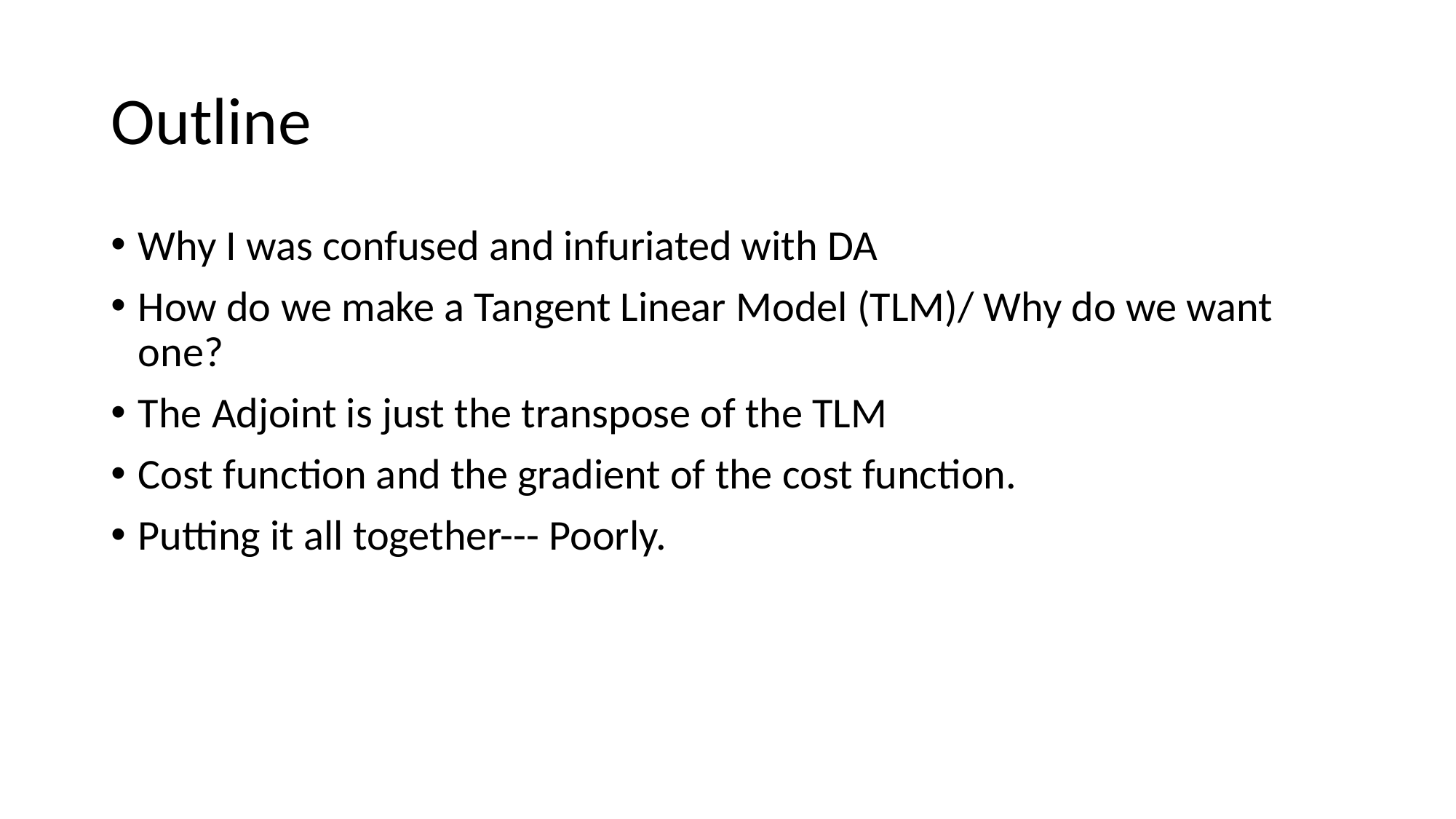

# Outline
Why I was confused and infuriated with DA
How do we make a Tangent Linear Model (TLM)/ Why do we want one?
The Adjoint is just the transpose of the TLM
Cost function and the gradient of the cost function.
Putting it all together--- Poorly.